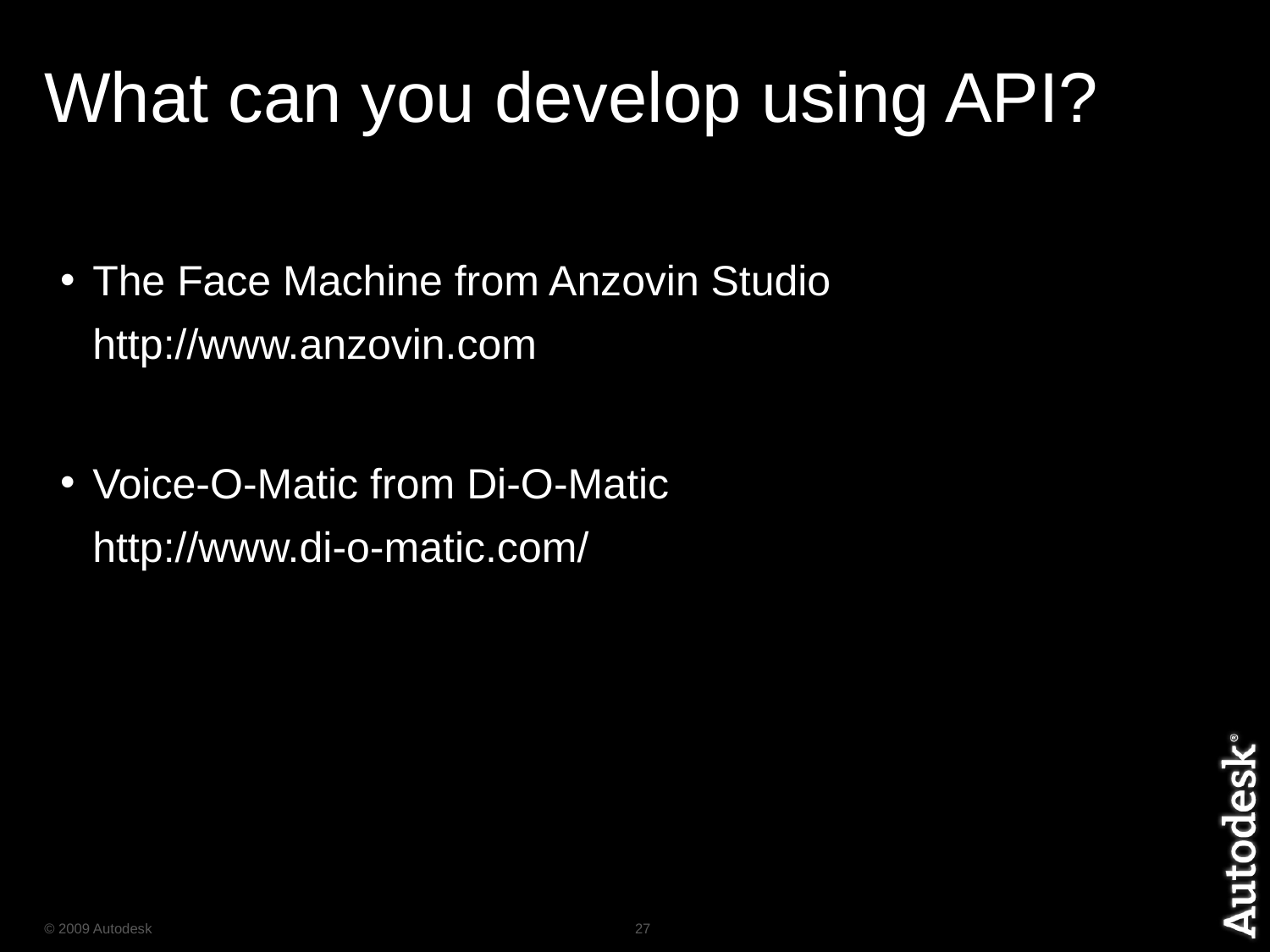

# What can you develop using API?

The Face Machine from Anzovin Studio
	http://www.anzovin.com

Voice-O-Matic from Di-O-Matic
	http://www.di-o-matic.com/